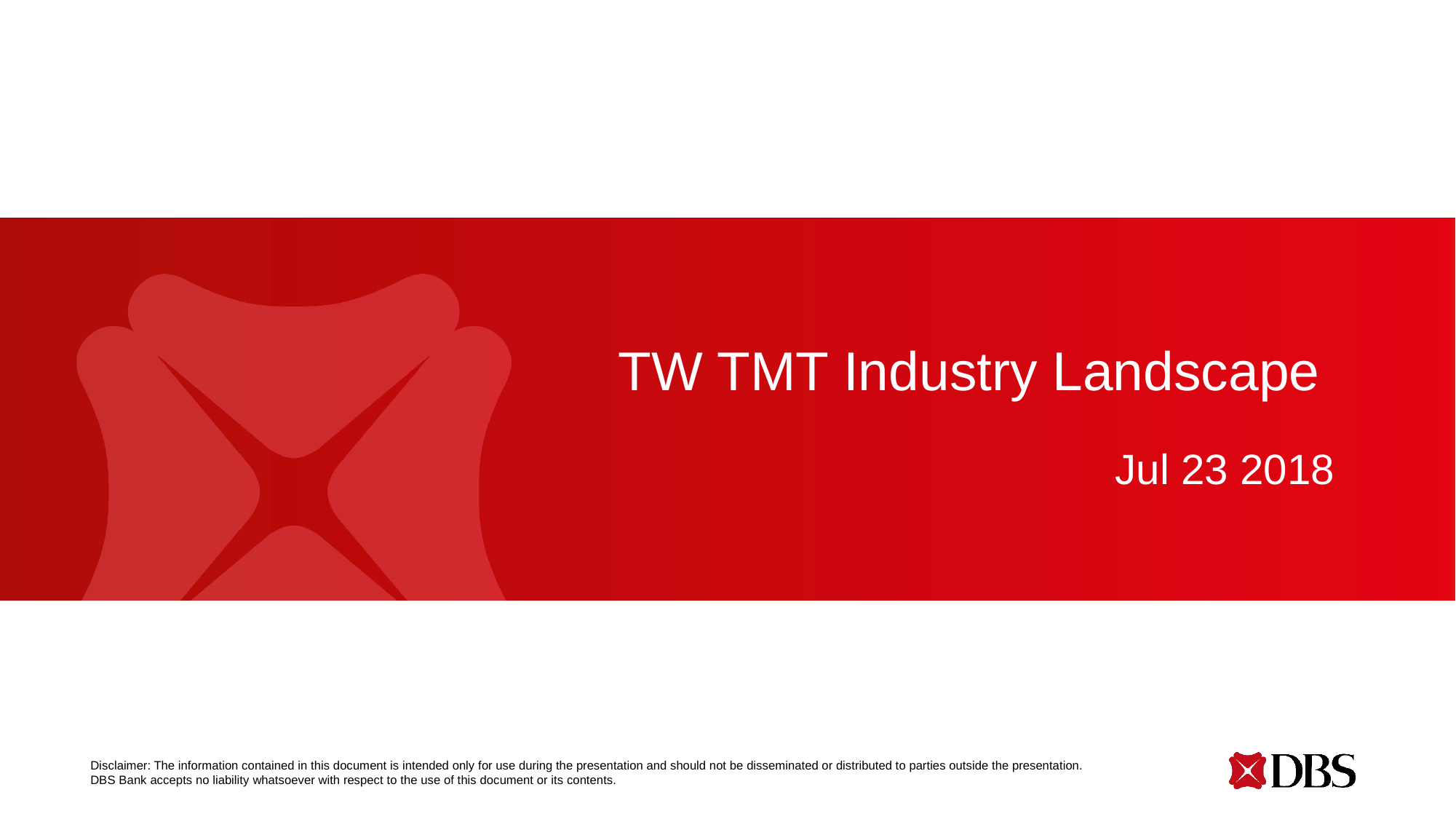

# TW TMT Industry Landscape
Jul 23 2018